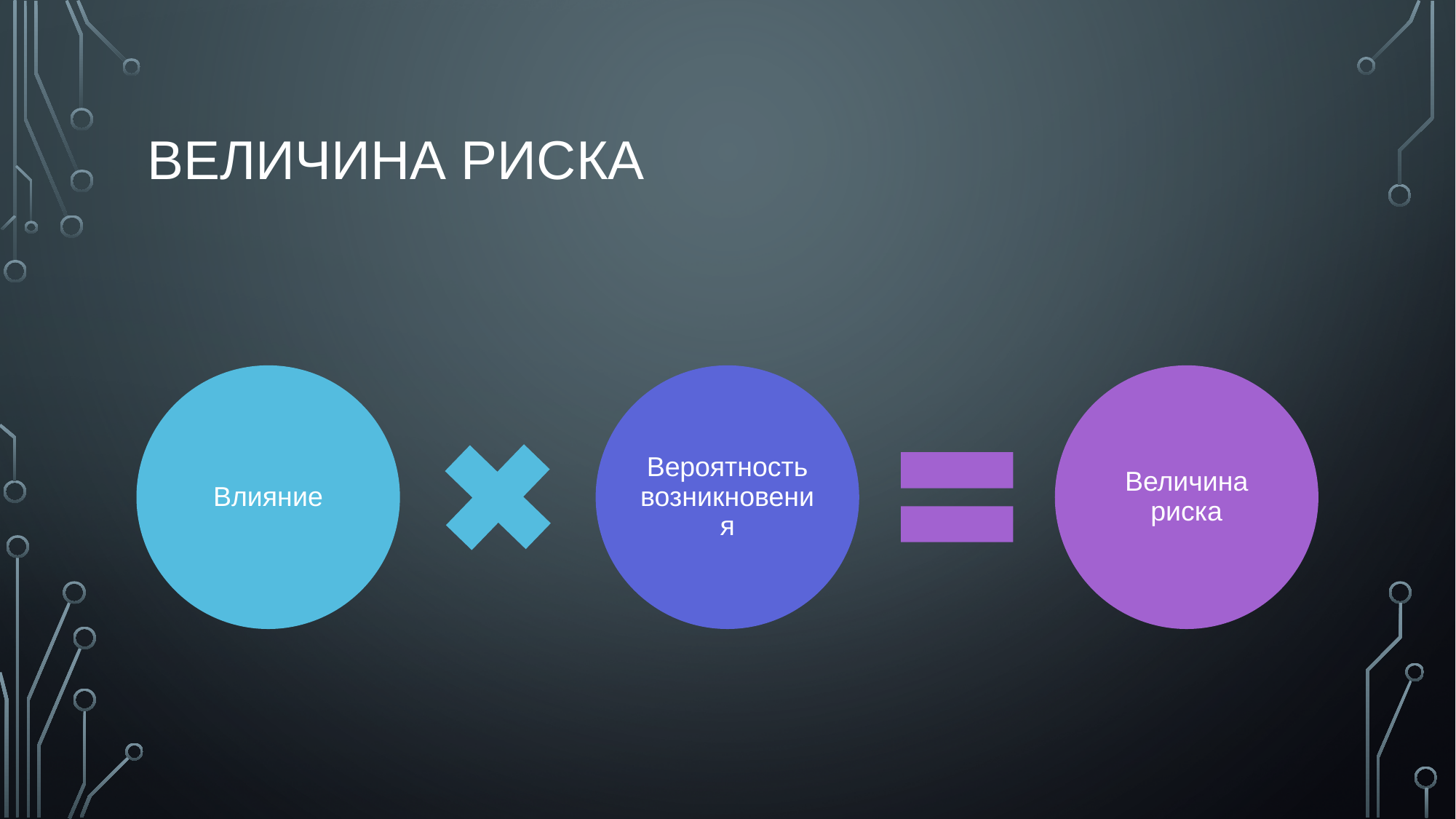

# Величина риска
Влияние

Вероятность возникновения

Величина риска